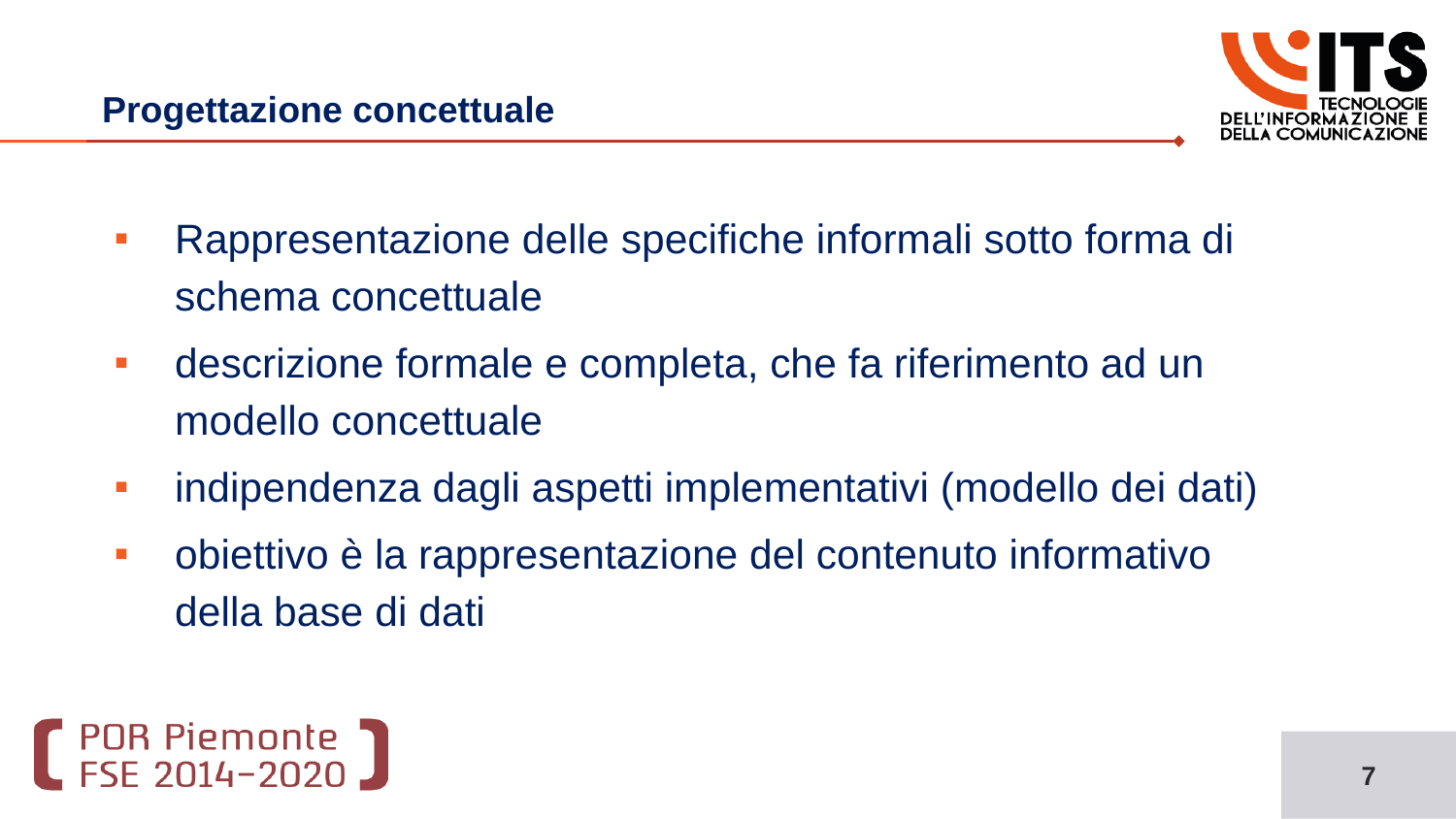

Basi di Dati
# Progettazione concettuale
Rappresentazione delle specifiche informali sotto forma di schema concettuale
descrizione formale e completa, che fa riferimento ad un modello concettuale
indipendenza dagli aspetti implementativi (modello dei dati)
obiettivo è la rappresentazione del contenuto informativo della base di dati

7